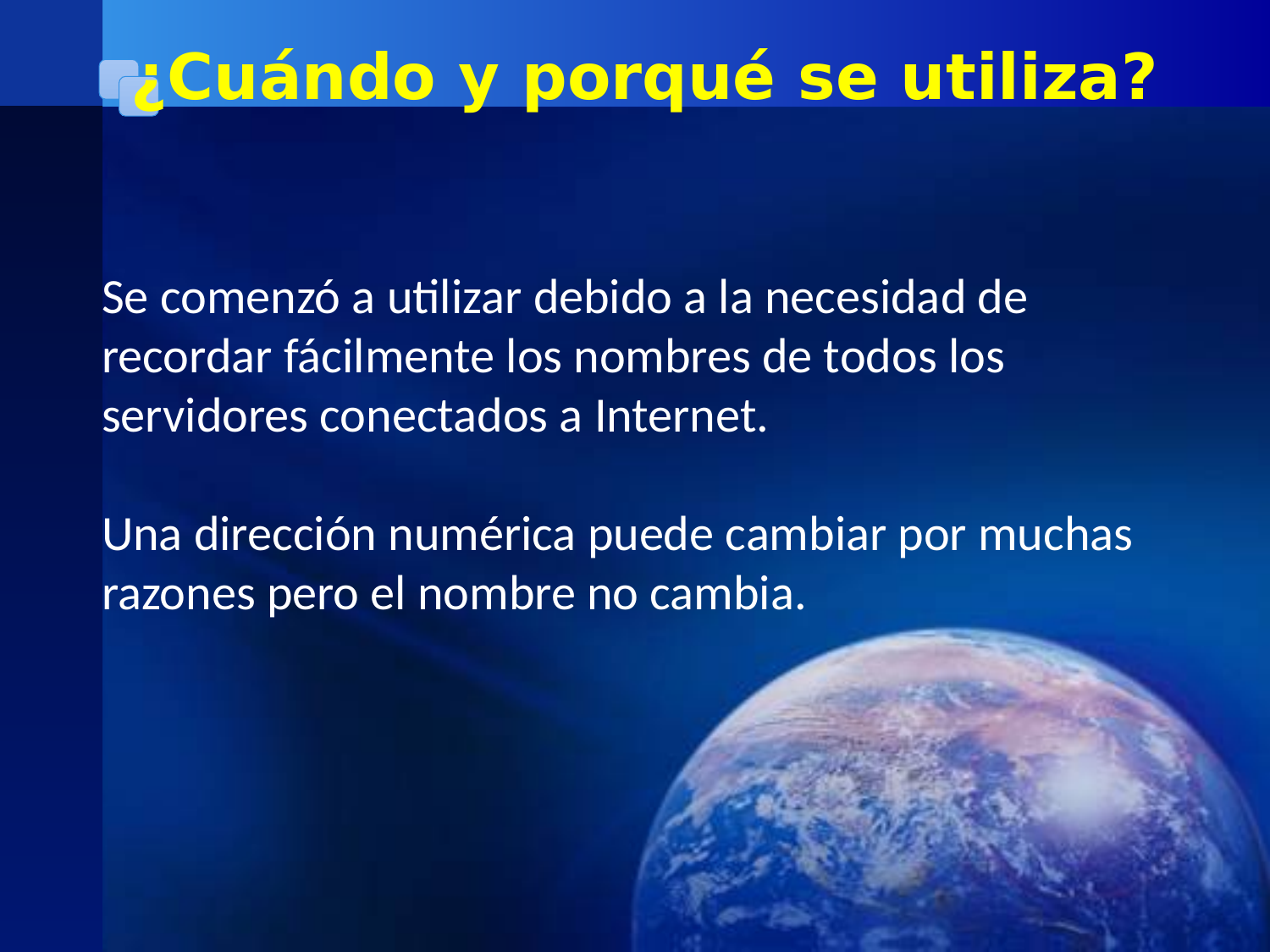

¿Cuándo y porqué se utiliza?

Se comenzó a utilizar debido a la necesidad de recordar fácilmente los nombres de todos los servidores conectados a Internet.

Una dirección numérica puede cambiar por muchas razones pero el nombre no cambia.